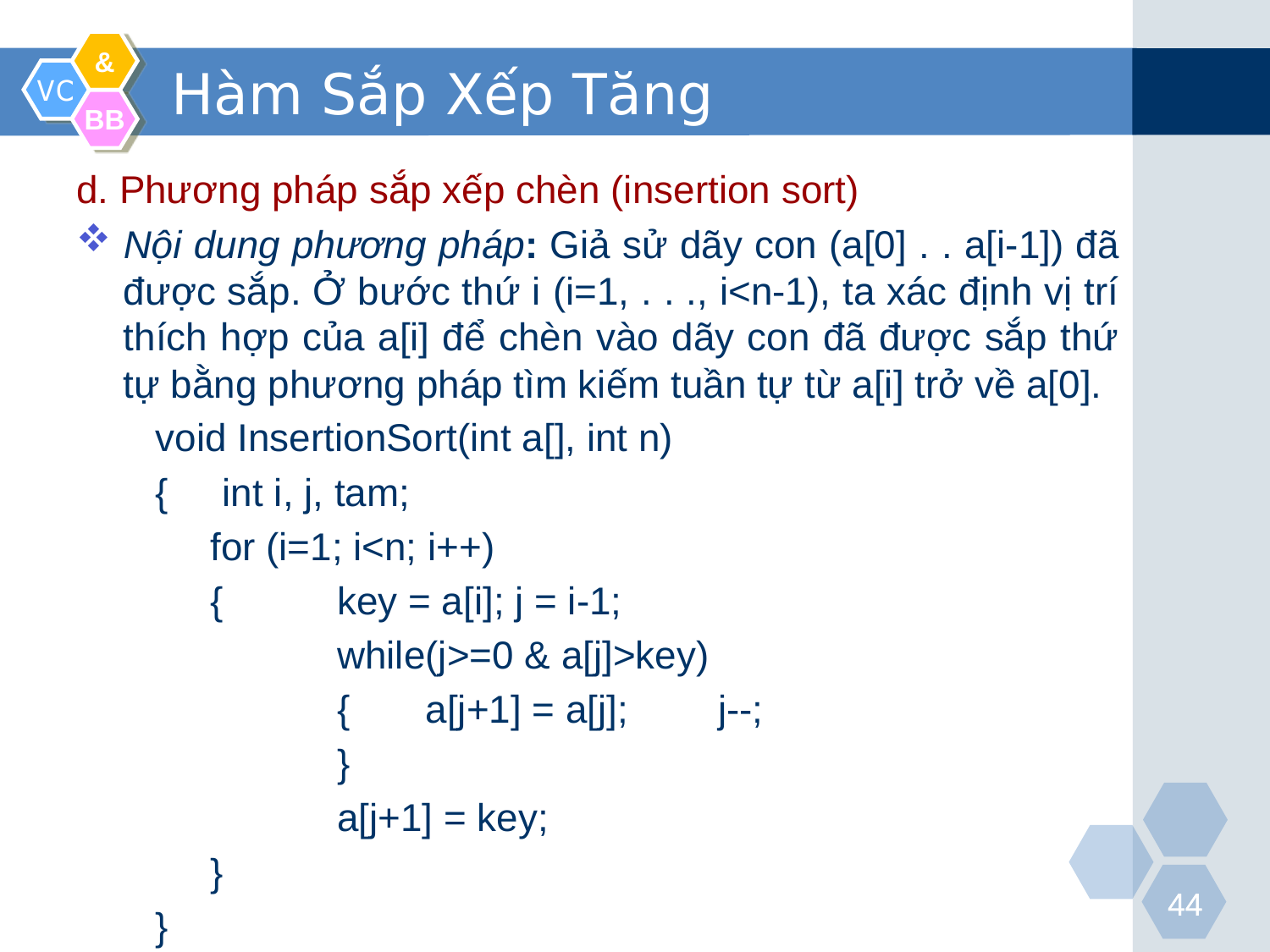

Hàm Sắp Xếp Tăng
d. Phương pháp sắp xếp chèn (insertion sort)
Nội dung phương pháp: Giả sử dãy con (a[0] . . a[i-1]) đã được sắp. Ở bước thứ i (i=1, . . ., i<n-1), ta xác định vị trí thích hợp của a[i] để chèn vào dãy con đã được sắp thứ tự bằng phương pháp tìm kiếm tuần tự từ a[i] trở về a[0].
void InsertionSort(int a[], int n)
{     int i, j, tam;
	for (i=1; i<n; i++)
	{   	key = a[i]; j = i-1;
		while(j>=0 & a[j]>key)
		{       a[j+1] = a[j];  	j--;
		}
		a[j+1] = key;
	}
}